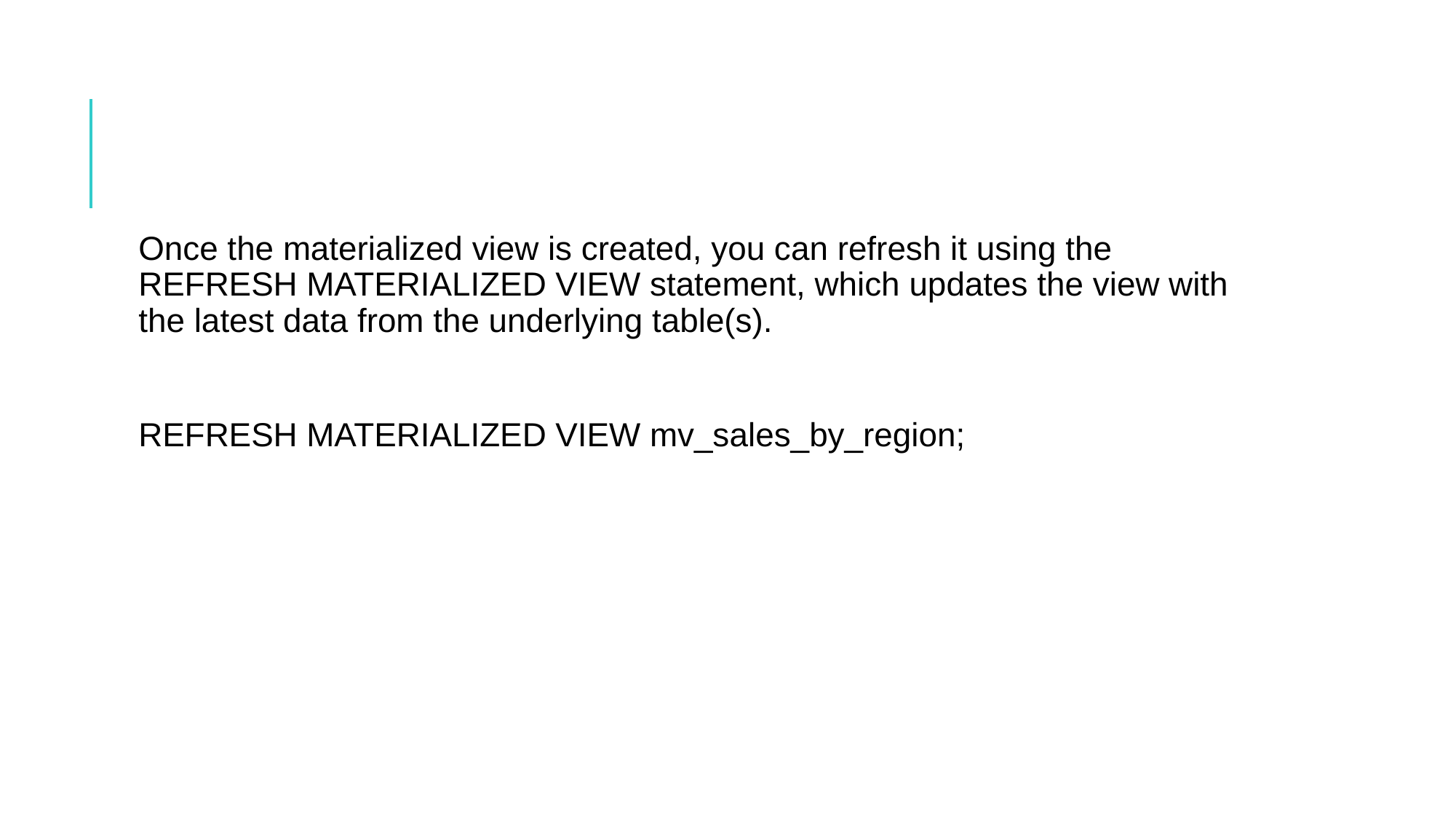

#
Once the materialized view is created, you can refresh it using the REFRESH MATERIALIZED VIEW statement, which updates the view with the latest data from the underlying table(s).

REFRESH MATERIALIZED VIEW mv_sales_by_region;